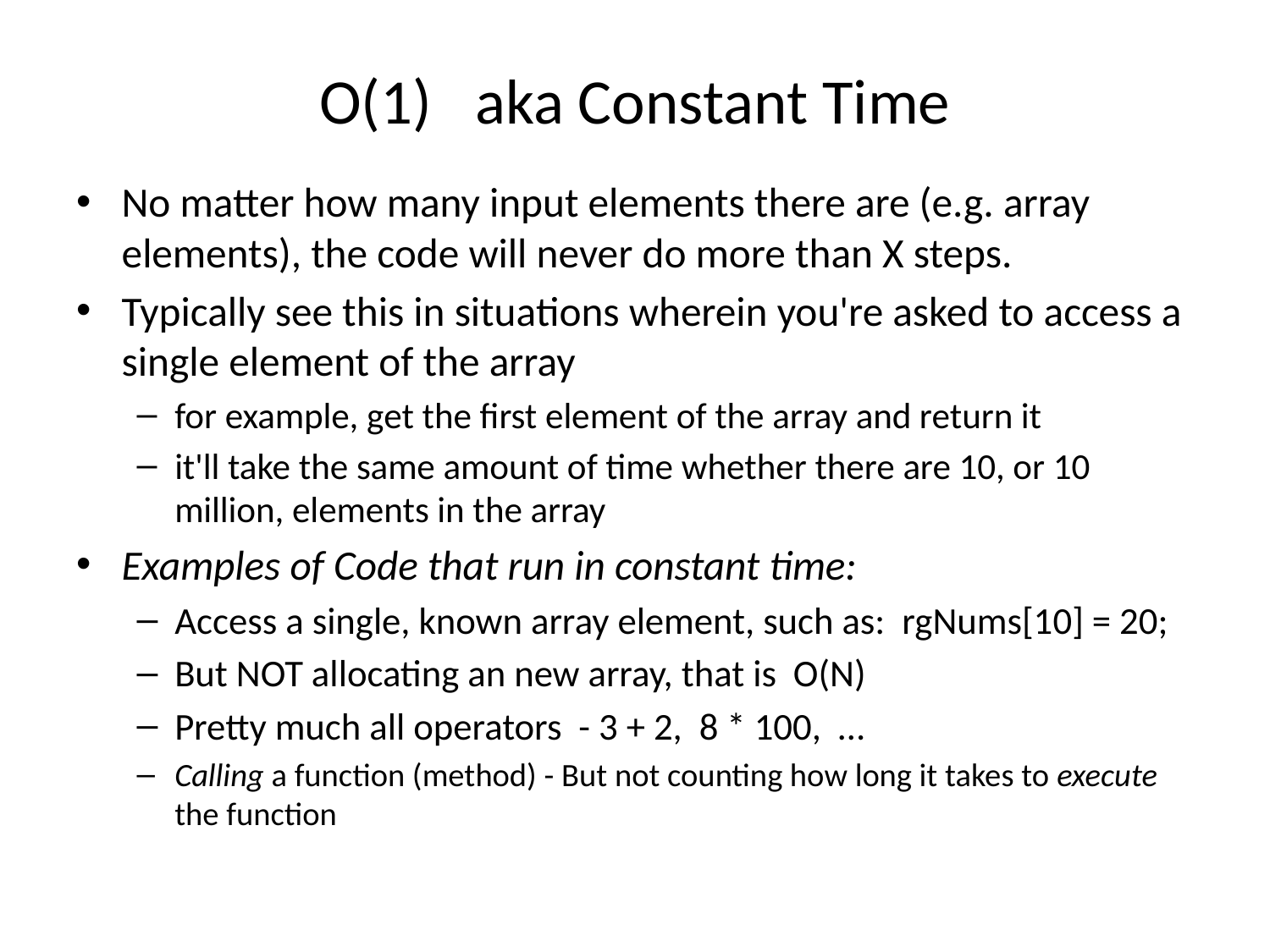

# O(1)   aka Constant Time
No matter how many input elements there are (e.g. array elements), the code will never do more than X steps.
Typically see this in situations wherein you're asked to access a single element of the array
for example, get the first element of the array and return it
it'll take the same amount of time whether there are 10, or 10 million, elements in the array
Examples of Code that run in constant time:
Access a single, known array element, such as:  rgNums[10] = 20;
But NOT allocating an new array, that is  O(N)
Pretty much all operators  - 3 + 2,  8 * 100,  …
Calling a function (method) - But not counting how long it takes to execute the function